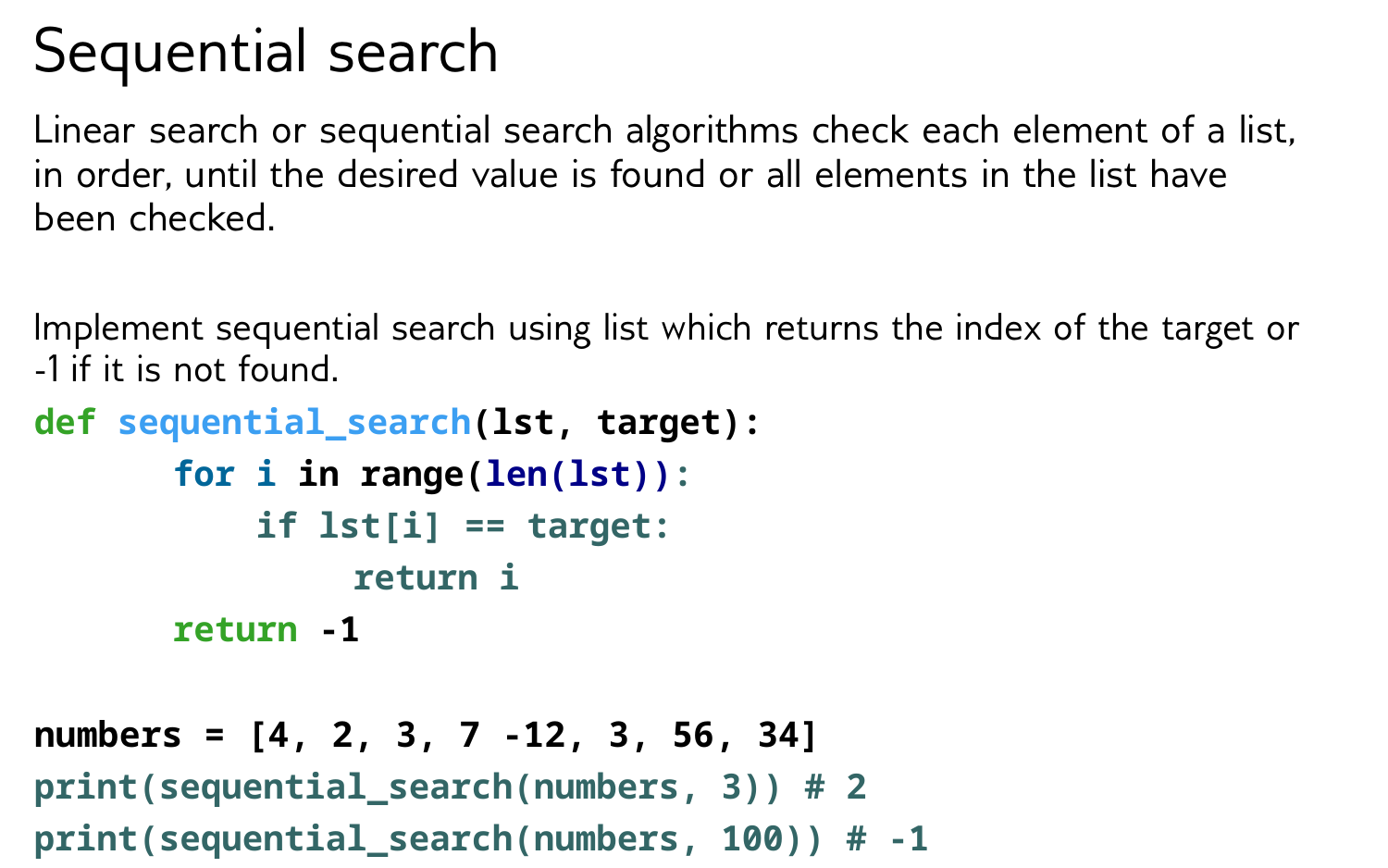

# Sequential search
Linear search or sequential search algorithms check each element of a list, in order, until the desired value is found or all elements in the list have been checked.

Implement sequential search using list which returns the index of the target or -1 if it is not found.
def sequential_search(lst, target):
	for i in range(len(lst)):
	    if lst[i] == target:
		  return i
   	return -1

numbers = [4, 2, 3, 7 -12, 3, 56, 34]
print(sequential_search(numbers, 3)) # 2
print(sequential_search(numbers, 100)) # -1